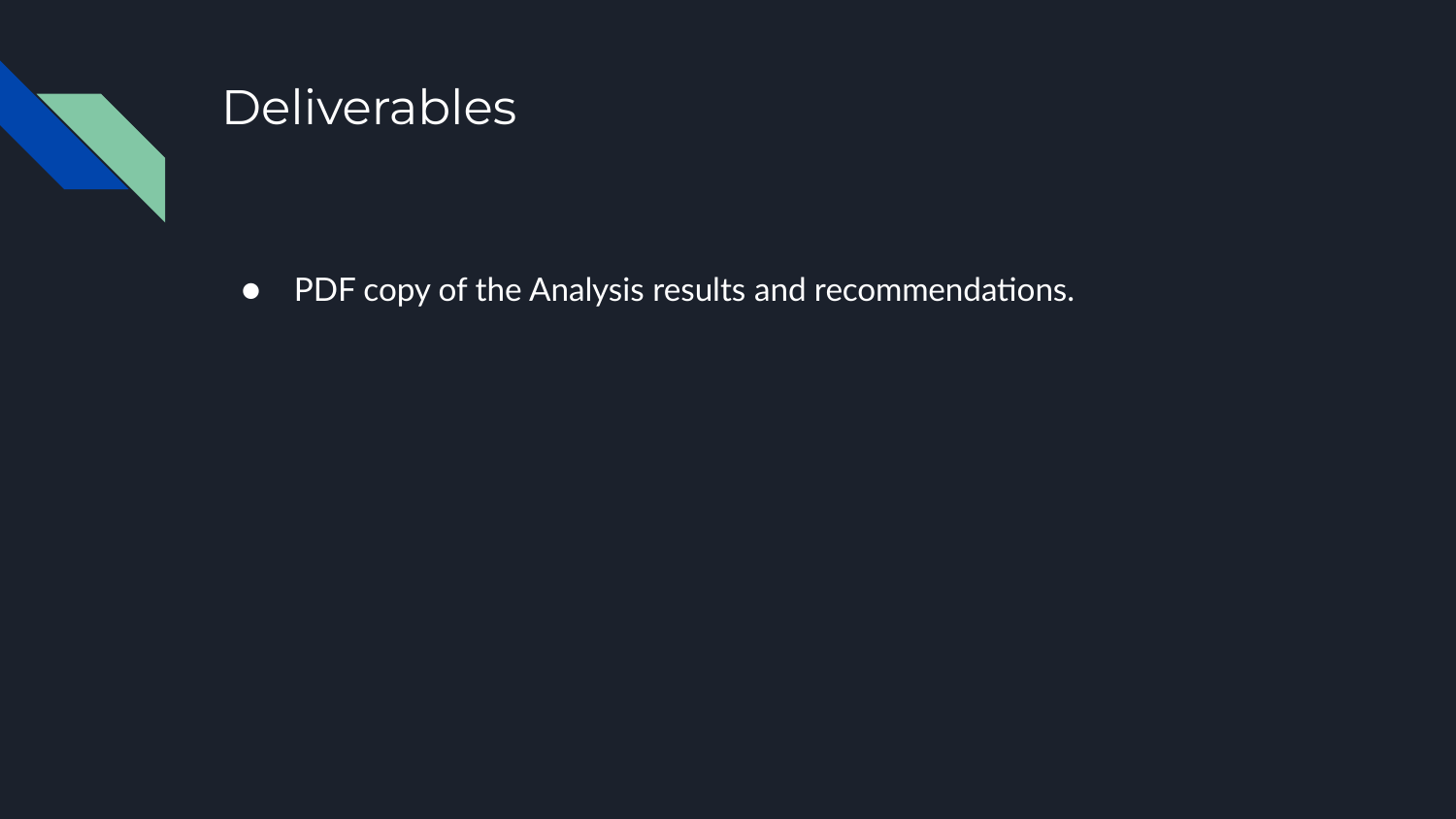

# Deliverables
PDF copy of the Analysis results and recommendations.